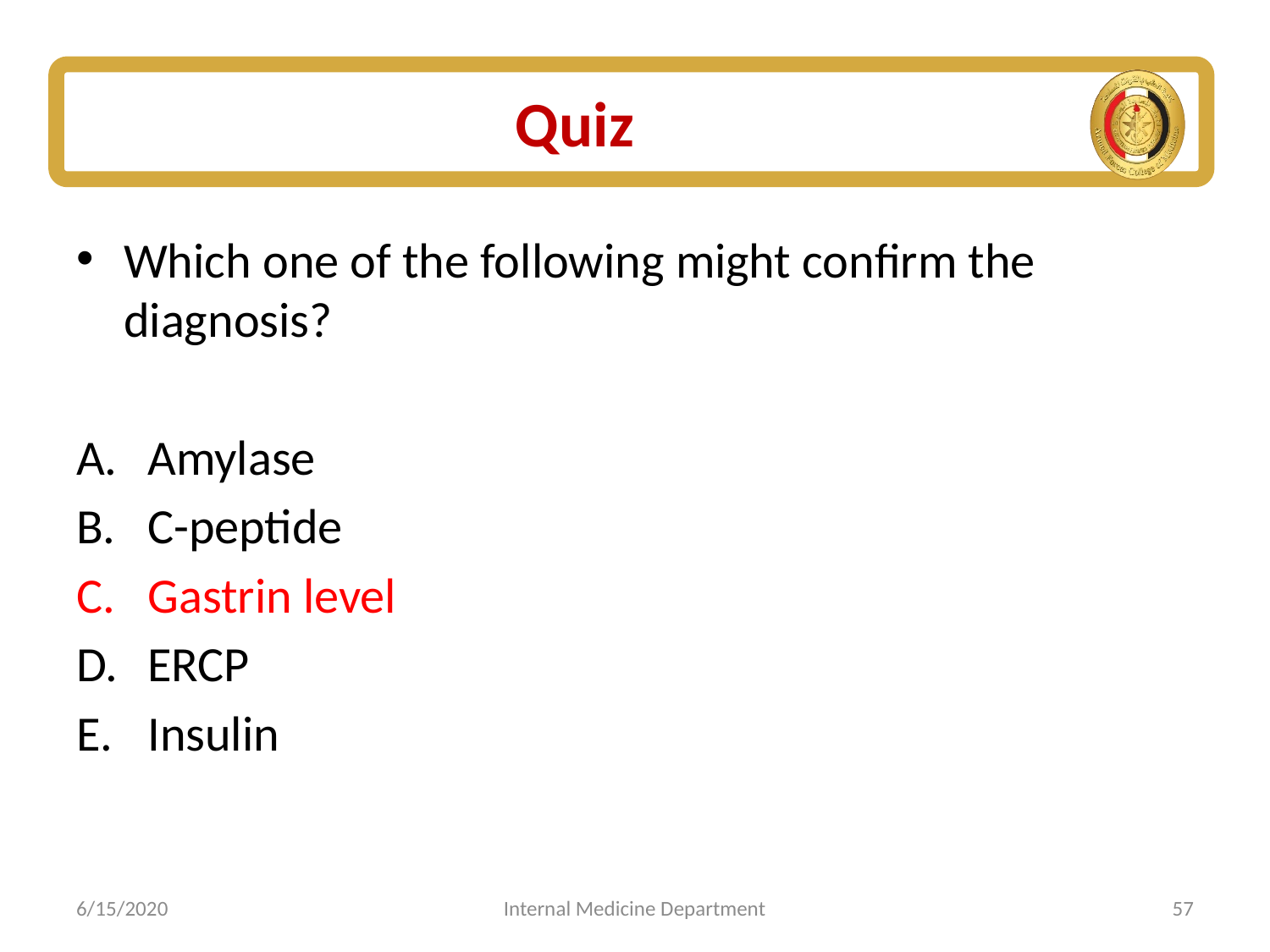

# Quiz
Which one of the following might confirm the diagnosis?

Amylase
C-peptide
Gastrin level
ERCP
Insulin
6/15/2020
Internal Medicine Department
57